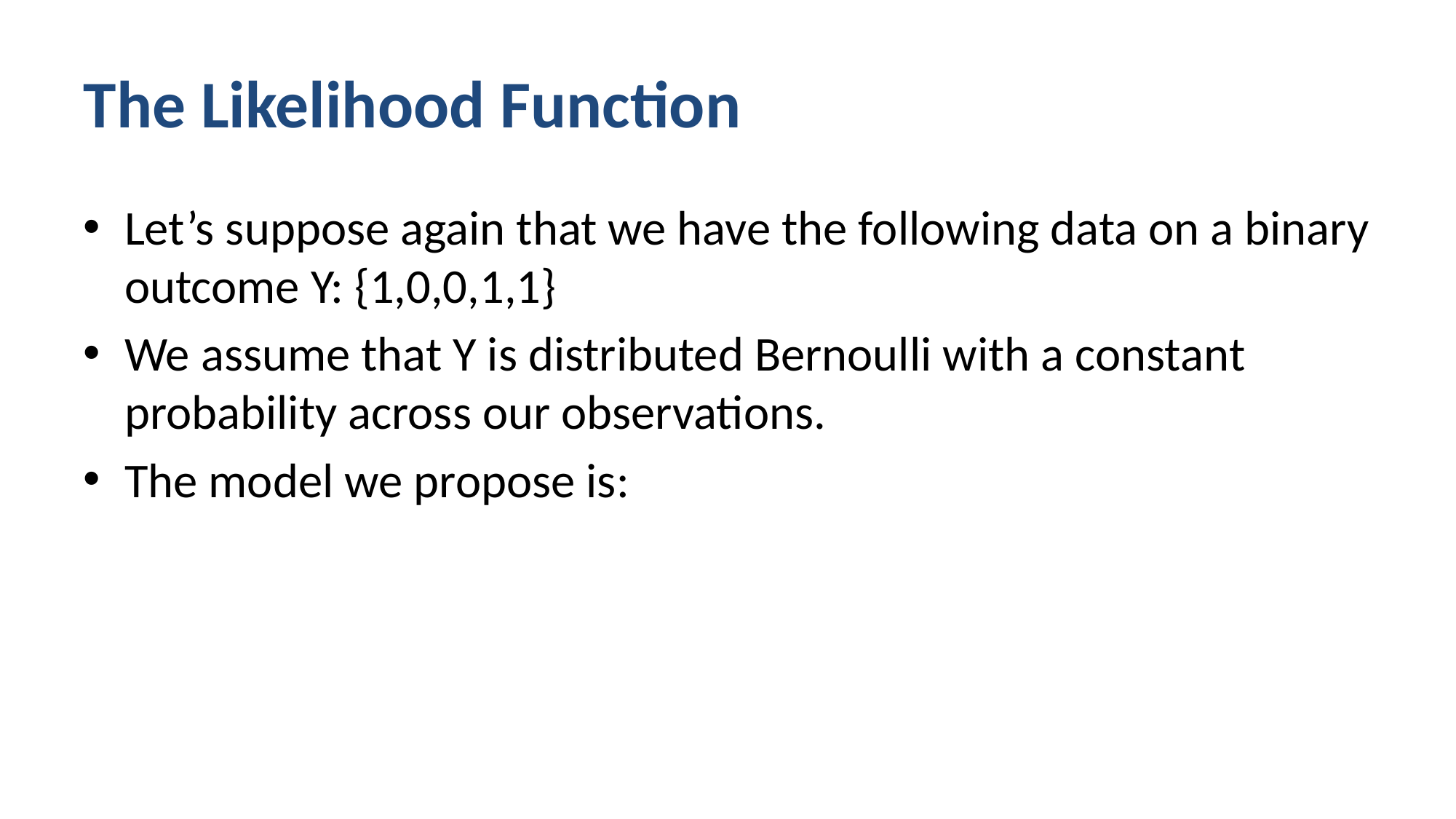

The Likelihood Function
Let’s suppose again that we have the following data on a binary outcome Y: {1,0,0,1,1}
We assume that Y is distributed Bernoulli with a constant probability across our observations.
The model we propose is: